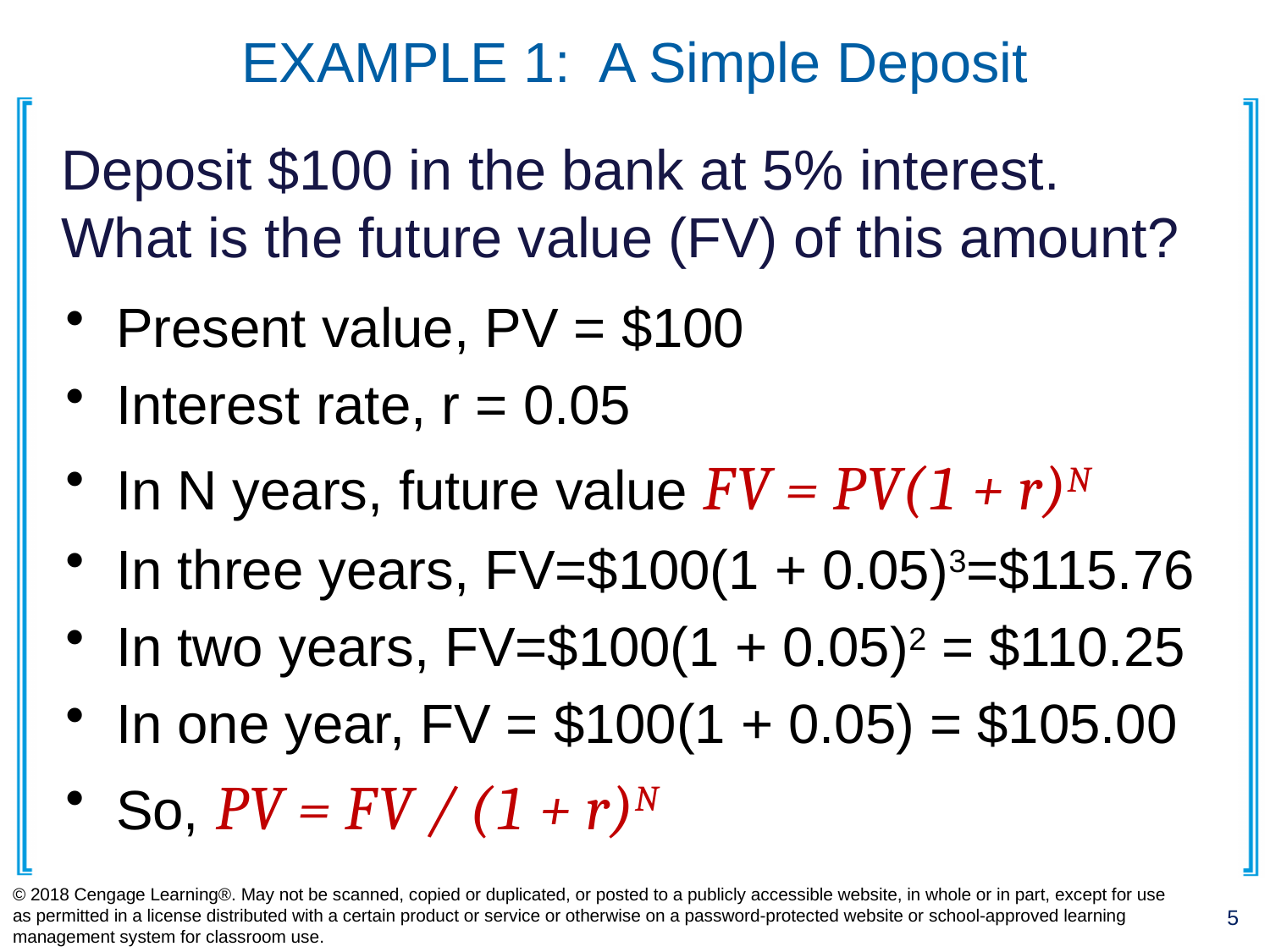

# EXAMPLE 1:  A Simple Deposit
Deposit $100 in the bank at 5% interest.
What is the future value (FV) of this amount?
Present value, PV = $100
Interest rate, r = 0.05
In N years, future value FV = PV(1 + r)N
In three years, FV=$100(1 + 0.05)3=$115.76
In two years, FV=$100(1 + 0.05)2 = $110.25
In one year, FV = $100(1 + 0.05) = $105.00
So, PV = FV / (1 + r)N
© 2018 Cengage Learning®. May not be scanned, copied or duplicated, or posted to a publicly accessible website, in whole or in part, except for use as permitted in a license distributed with a certain product or service or otherwise on a password-protected website or school-approved learning management system for classroom use.
5